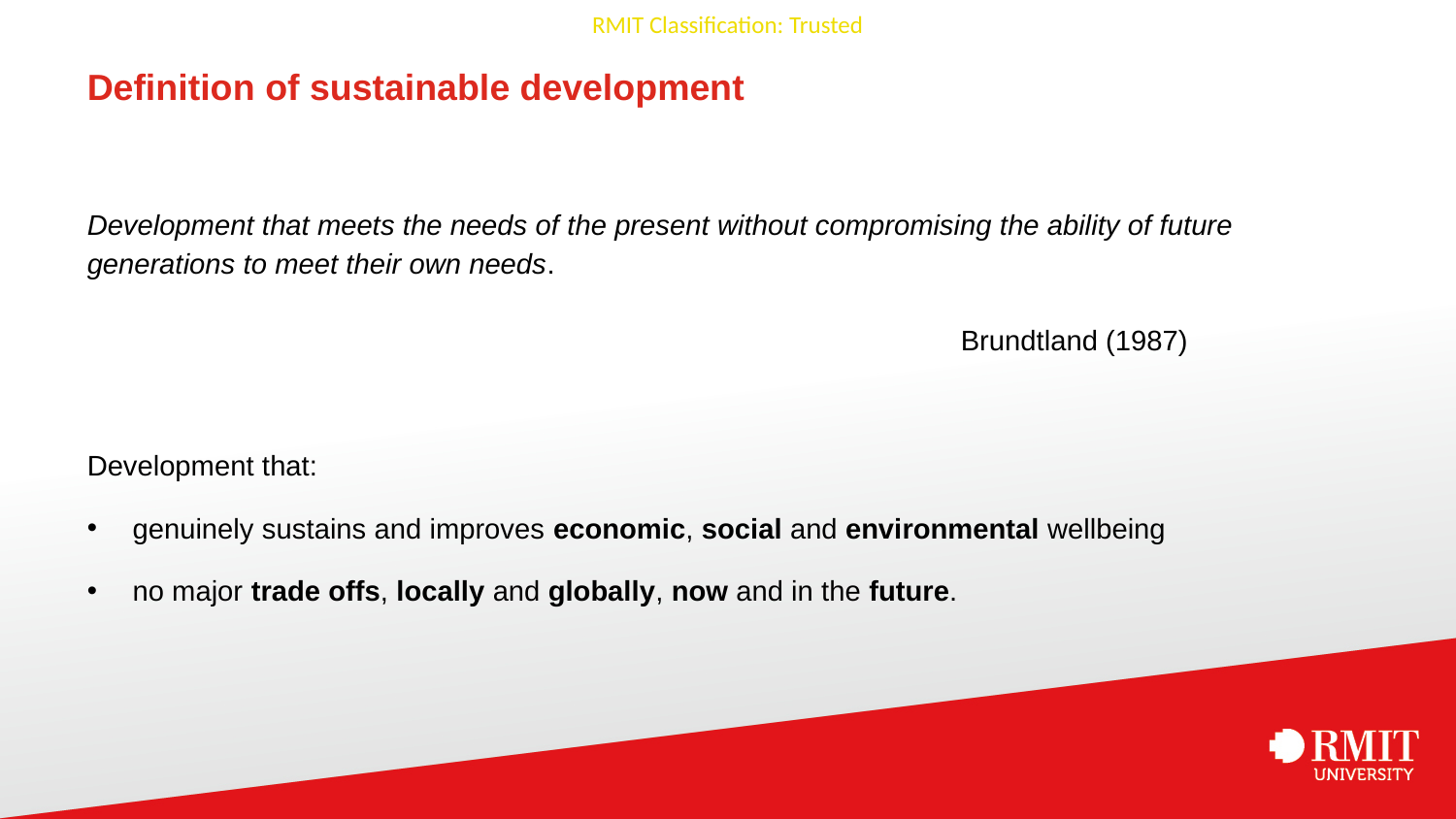

# Definition of sustainable development
Development that meets the needs of the present without compromising the ability of future generations to meet their own needs.
														Brundtland (1987)

Development that:
genuinely sustains and improves economic, social and environmental wellbeing
no major trade offs, locally and globally, now and in the future.